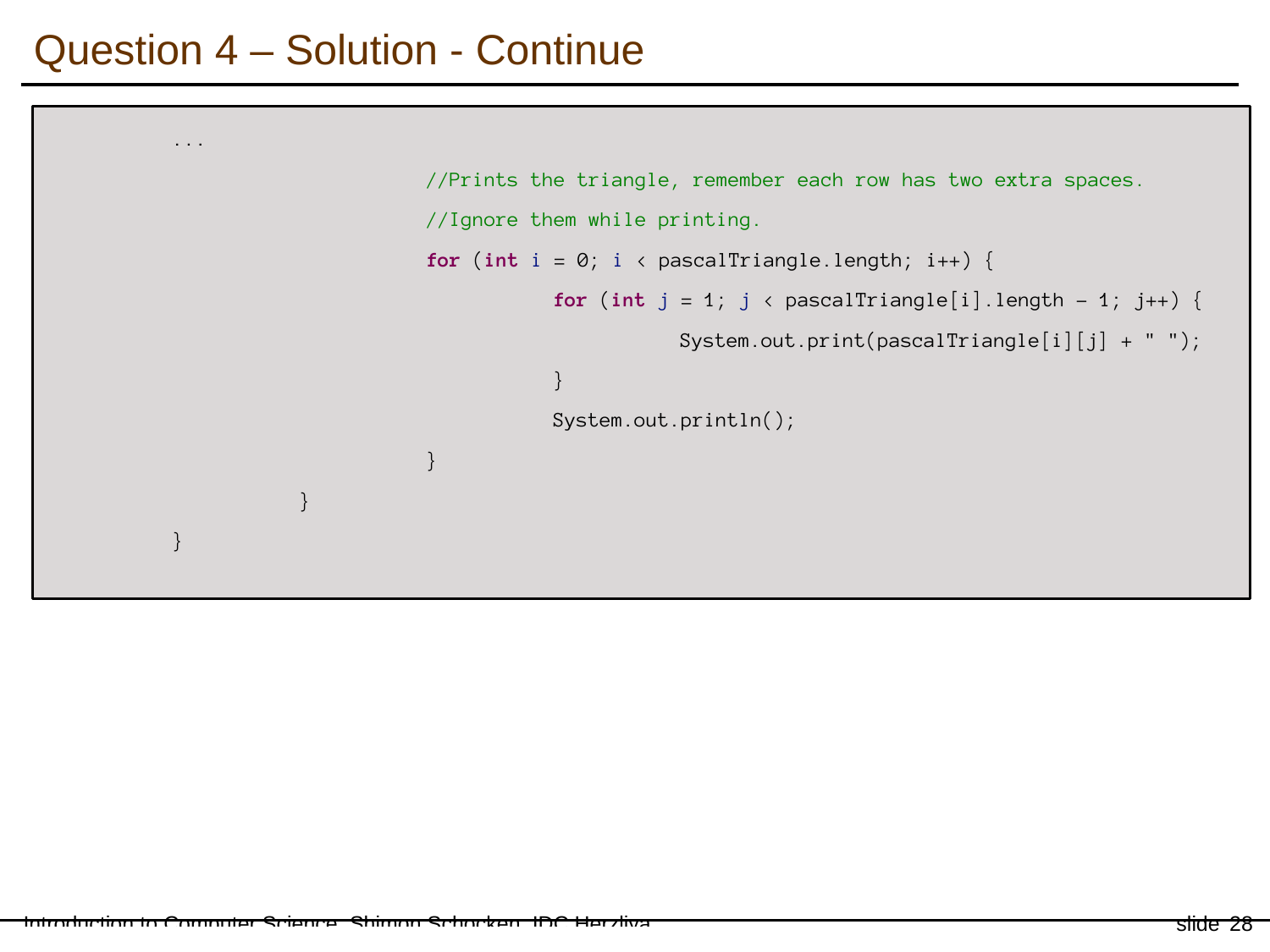

Question 4 – Solution - Continue

	...
			//Prints the triangle, remember each row has two extra spaces.
			//Ignore them while printing.
			for (int i = 0; i < pascalTriangle.length; i++) {
				for (int j = 1; j < pascalTriangle[i].length - 1; j++) {
					System.out.print(pascalTriangle[i][j] + " ");
				}
				System.out.println();
			}
		}
	}